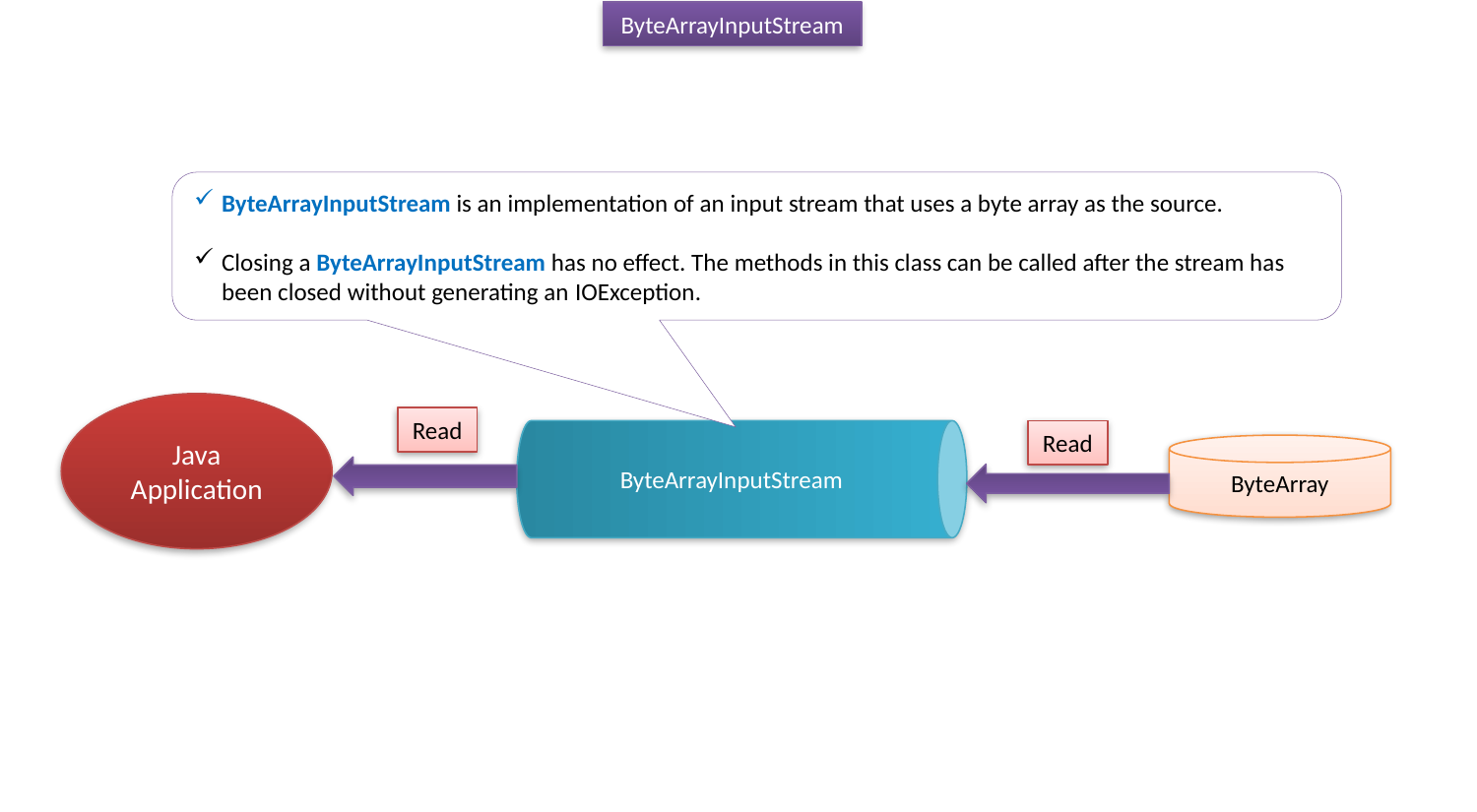

ByteArrayInputStream
ByteArrayInputStream is an implementation of an input stream that uses a byte array as the source.

Closing a ByteArrayInputStream has no effect. The methods in this class can be called after the stream has been closed without generating an IOException.
ByteArrayInputStream
Java Application
Read
Read
ByteArray